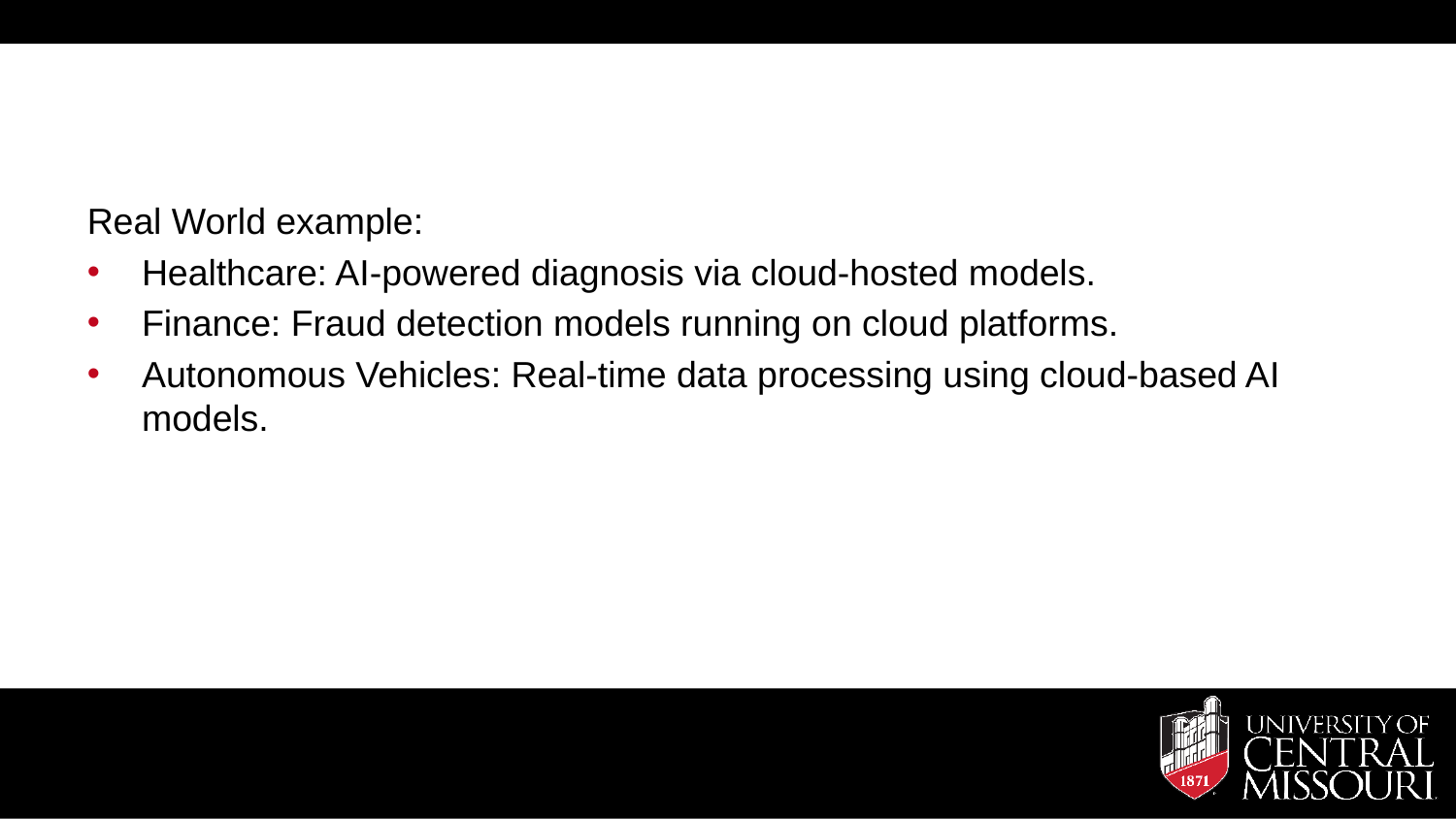

#
Real World example:
Healthcare: AI-powered diagnosis via cloud-hosted models.
Finance: Fraud detection models running on cloud platforms.
Autonomous Vehicles: Real-time data processing using cloud-based AI models.